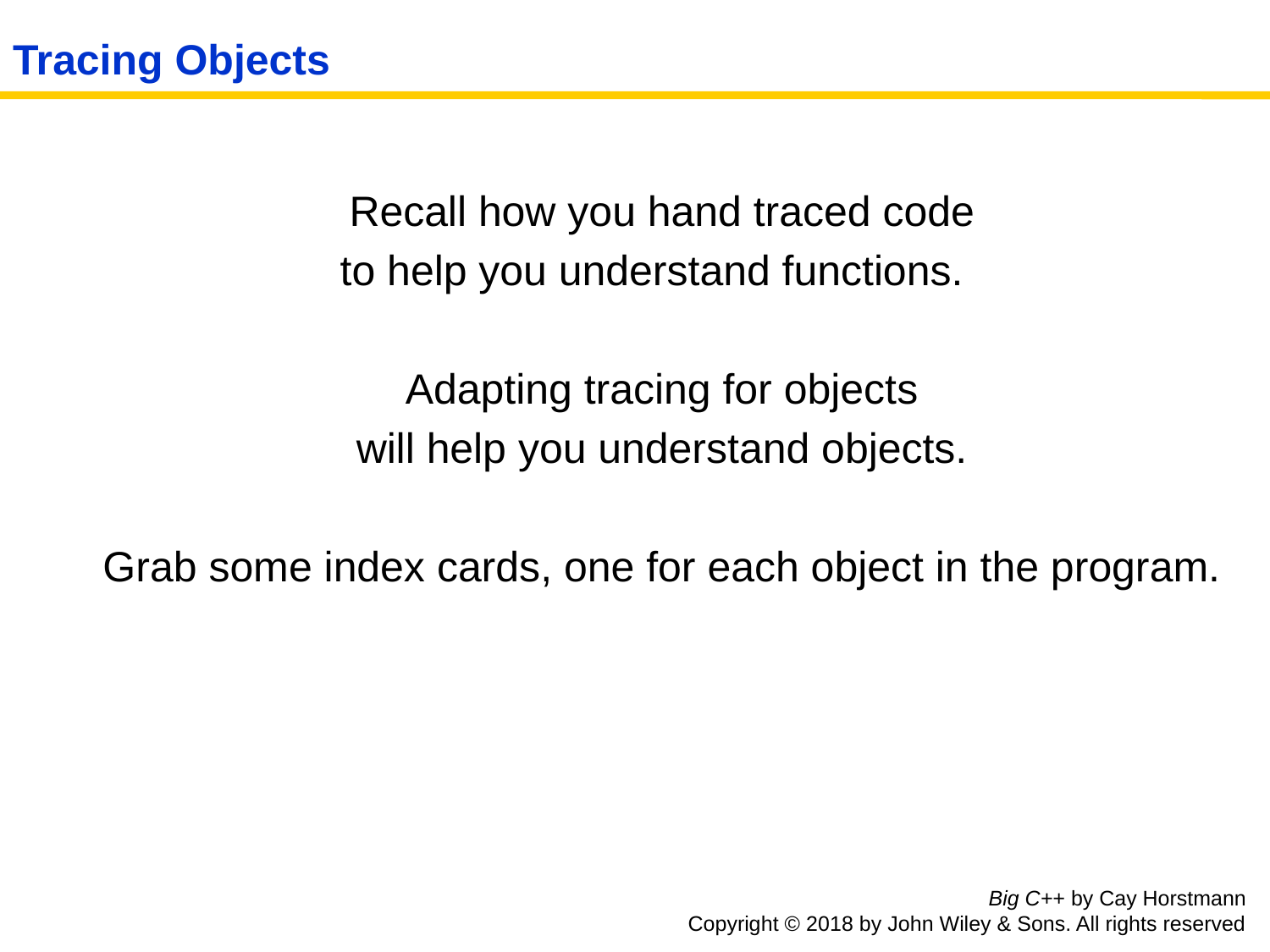

# Tracing Objects

Recall how you hand traced code
       to help you understand functions.

Adapting tracing for objects
will help you understand objects.

Grab some index cards, one for each object in the program.

Big C++ by Cay Horstmann
Copyright © 2018 by John Wiley & Sons. All rights reserved